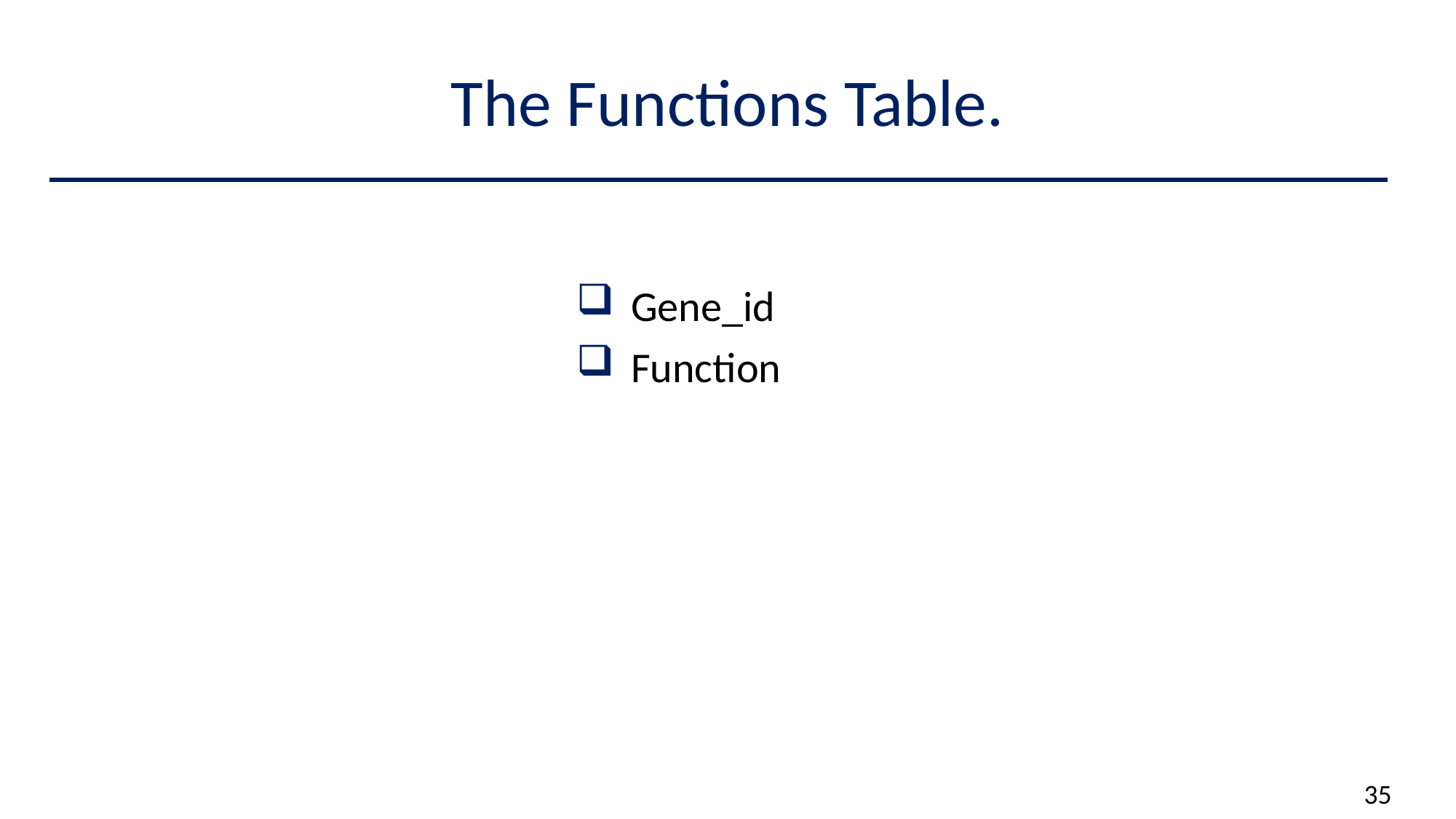

# The Functions Table.
Gene_id
Function
35